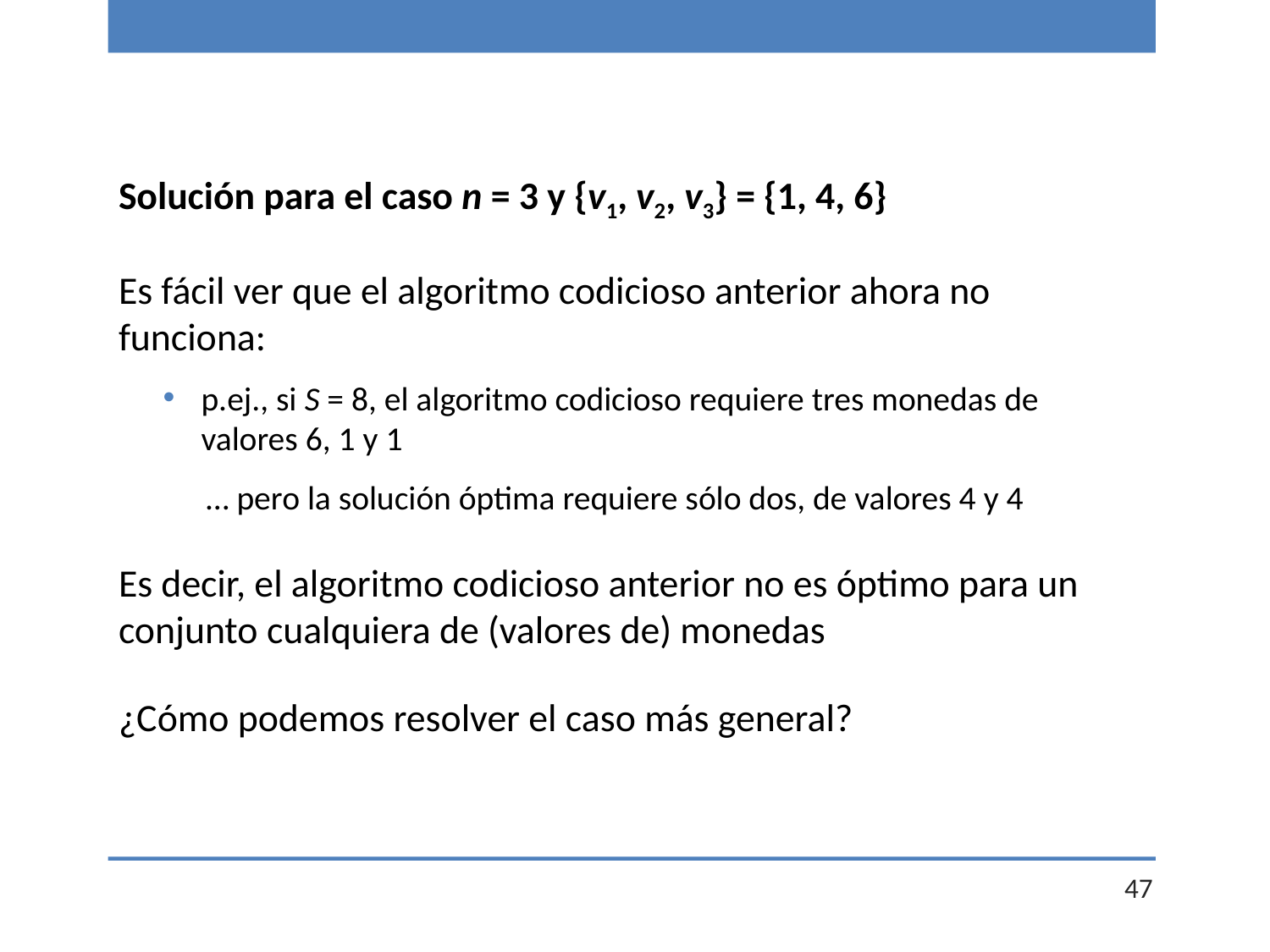

Solución para el caso n = 3 y {v1, v2, v3} = {1, 4, 6}
Es fácil ver que el algoritmo codicioso anterior ahora no funciona:
p.ej., si S = 8, el algoritmo codicioso requiere tres monedas de valores 6, 1 y 1
… pero la solución óptima requiere sólo dos, de valores 4 y 4
Es decir, el algoritmo codicioso anterior no es óptimo para un conjunto cualquiera de (valores de) monedas
¿Cómo podemos resolver el caso más general?
47